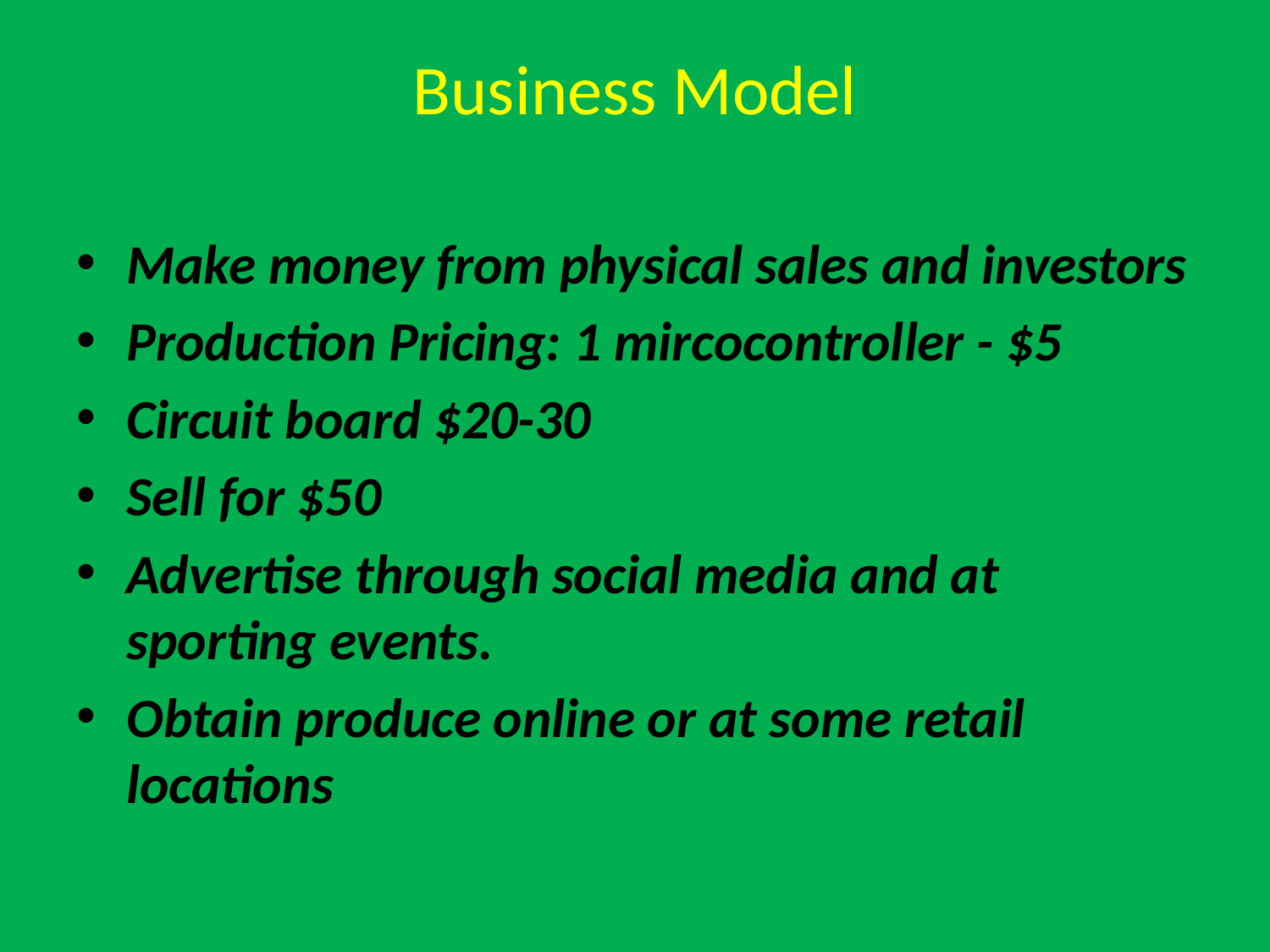

# Business Model
Make money from physical sales and investors
Production Pricing: 1 mircocontroller - $5
Circuit board $20-30
Sell for $50
Advertise through social media and at sporting events.
Obtain produce online or at some retail locations